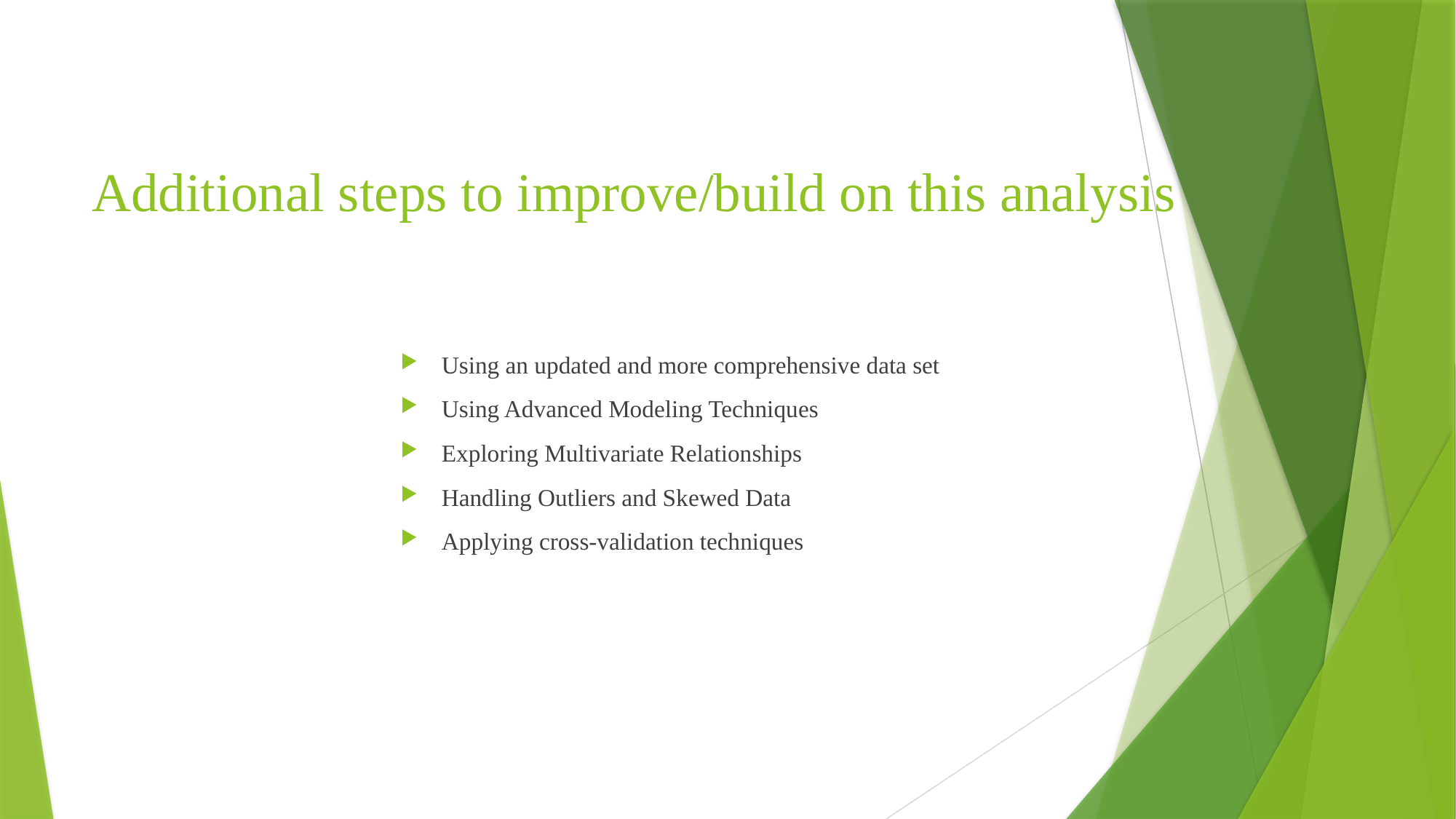

# Additional steps to improve/build on this analysis

Using an updated and more comprehensive data set
Using Advanced Modeling Techniques
Exploring Multivariate Relationships
Handling Outliers and Skewed Data
Applying cross-validation techniques